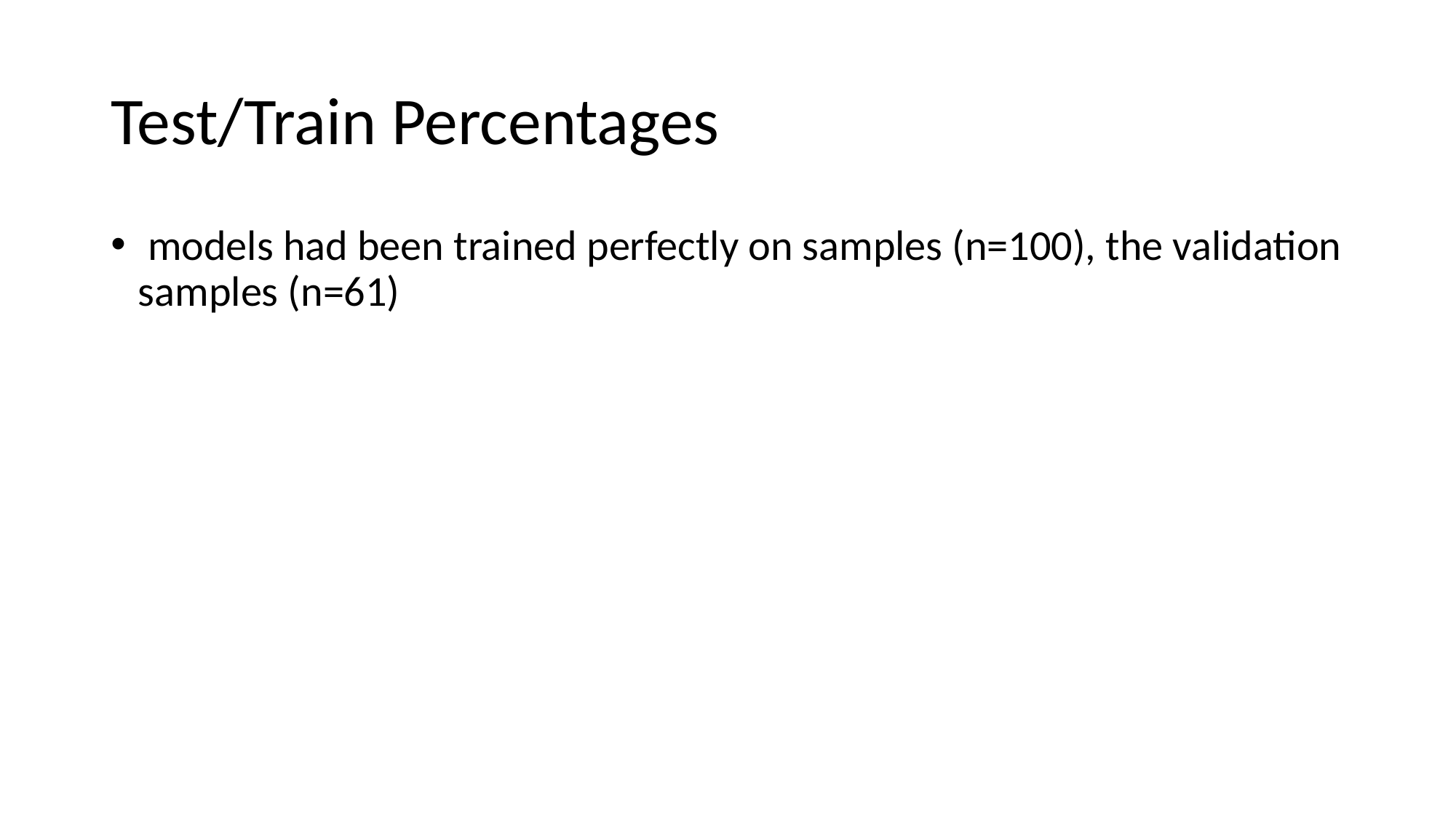

# Test/Train Percentages
 models had been trained perfectly on samples (n=100), the validation samples (n=61)